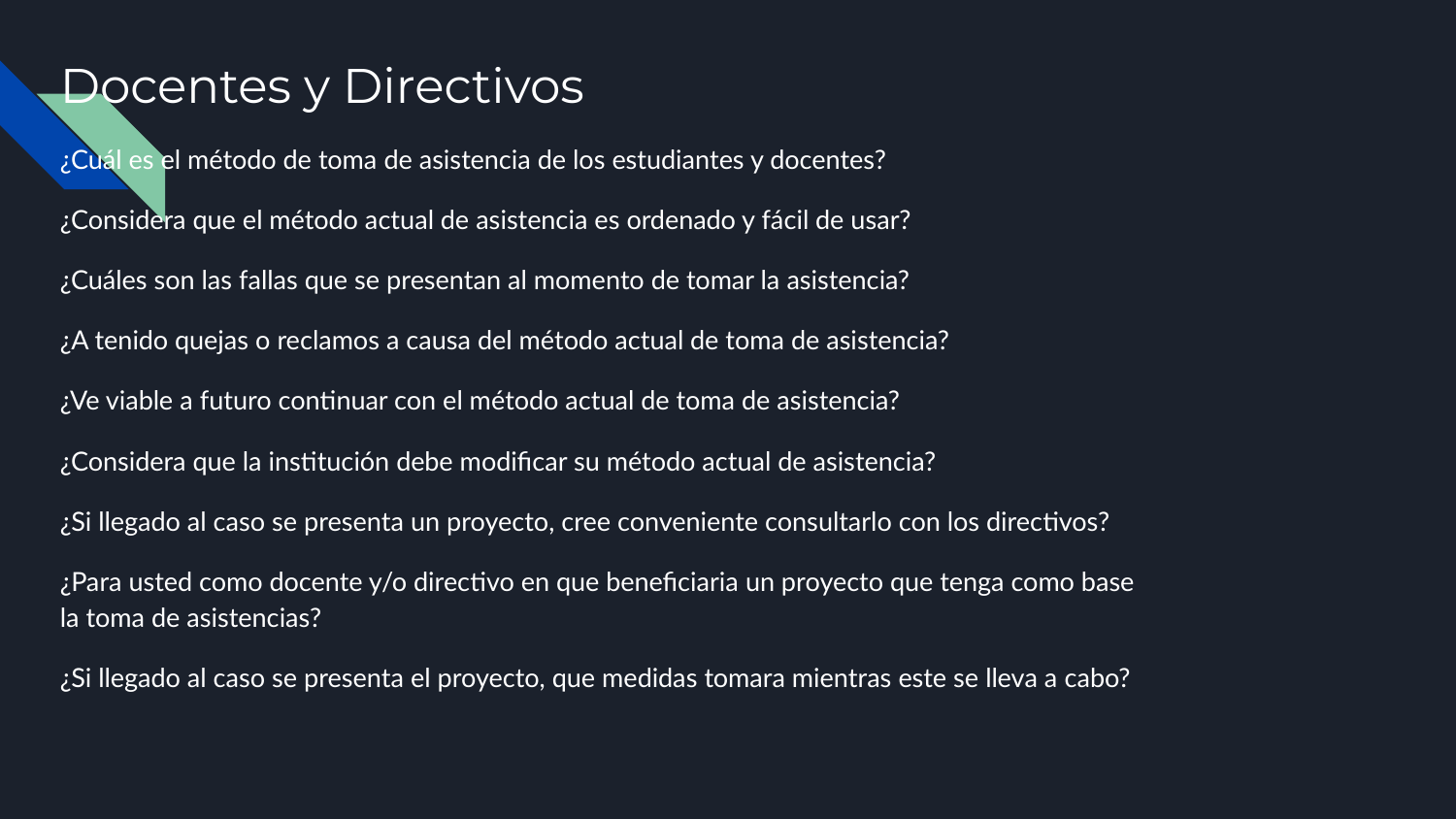

# Docentes y Directivos
¿Cuál es el método de toma de asistencia de los estudiantes y docentes?
¿Considera que el método actual de asistencia es ordenado y fácil de usar?
¿Cuáles son las fallas que se presentan al momento de tomar la asistencia?
¿A tenido quejas o reclamos a causa del método actual de toma de asistencia?
¿Ve viable a futuro continuar con el método actual de toma de asistencia?
¿Considera que la institución debe modificar su método actual de asistencia?
¿Si llegado al caso se presenta un proyecto, cree conveniente consultarlo con los directivos?
¿Para usted como docente y/o directivo en que beneficiaria un proyecto que tenga como base la toma de asistencias?
¿Si llegado al caso se presenta el proyecto, que medidas tomara mientras este se lleva a cabo?